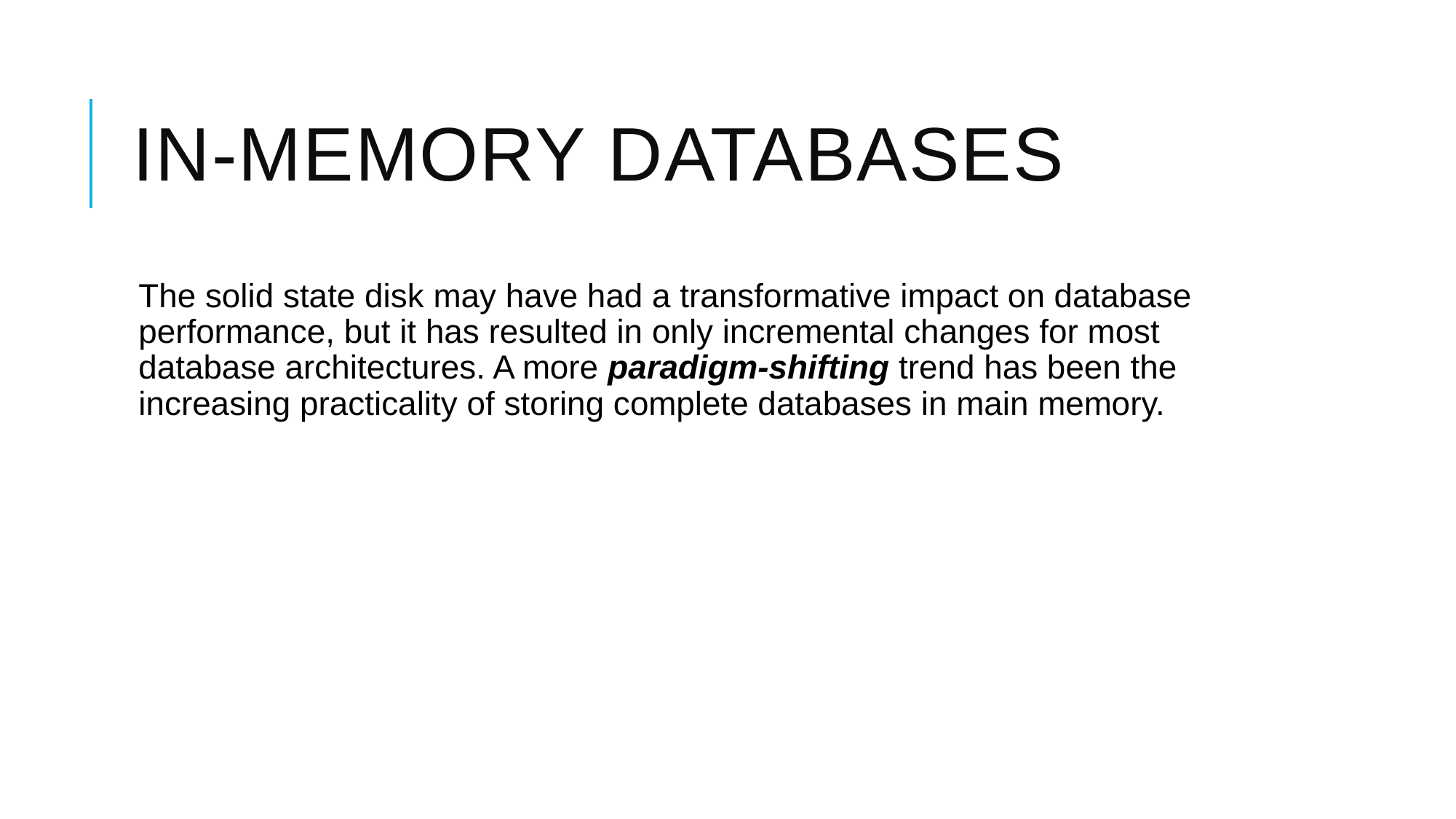

# In-Memory Databases
The solid state disk may have had a transformative impact on database performance, but it has resulted in only incremental changes for most database architectures. A more paradigm-shifting trend has been the increasing practicality of storing complete databases in main memory.